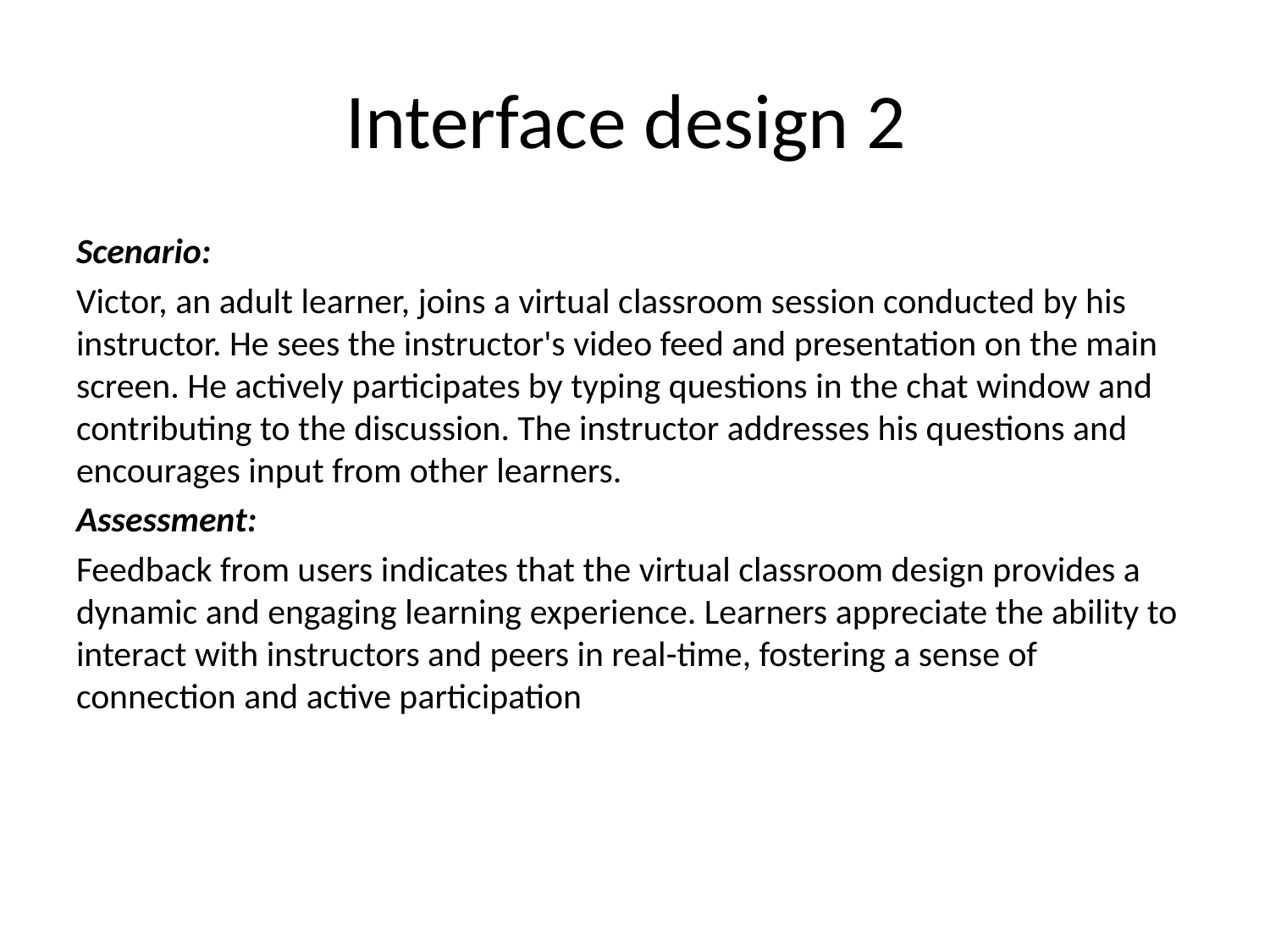

# Interface design 2
Scenario:
Victor, an adult learner, joins a virtual classroom session conducted by his instructor. He sees the instructor's video feed and presentation on the main screen. He actively participates by typing questions in the chat window and contributing to the discussion. The instructor addresses his questions and encourages input from other learners.
Assessment:
Feedback from users indicates that the virtual classroom design provides a dynamic and engaging learning experience. Learners appreciate the ability to interact with instructors and peers in real-time, fostering a sense of connection and active participation